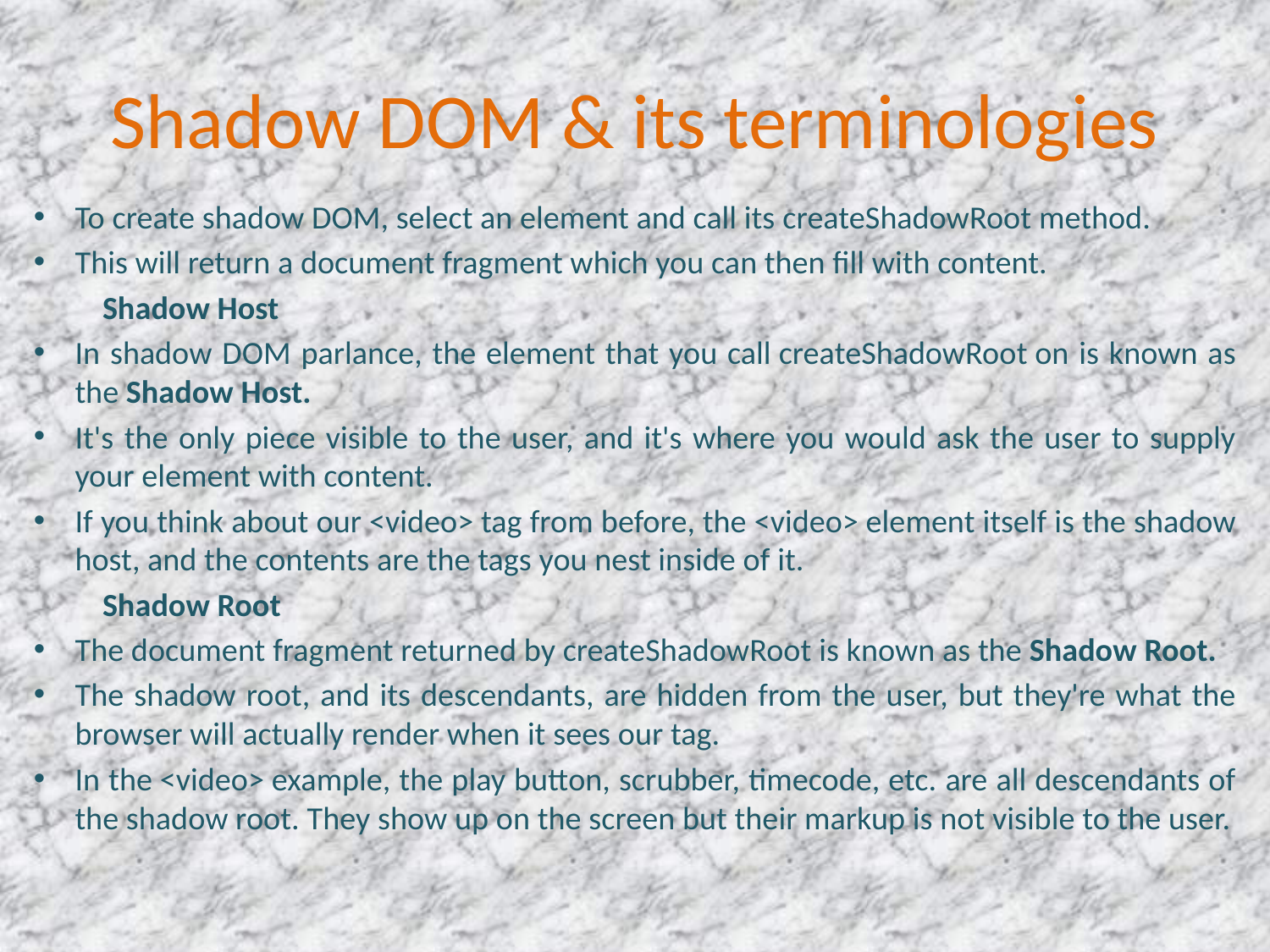

# Shadow DOM & its terminologies
To create shadow DOM, select an element and call its createShadowRoot method.
This will return a document fragment which you can then fill with content.
				Shadow Host
In shadow DOM parlance, the element that you call createShadowRoot on is known as the Shadow Host.
It's the only piece visible to the user, and it's where you would ask the user to supply your element with content.
If you think about our <video> tag from before, the <video> element itself is the shadow host, and the contents are the tags you nest inside of it.
				Shadow Root
The document fragment returned by createShadowRoot is known as the Shadow Root.
The shadow root, and its descendants, are hidden from the user, but they're what the browser will actually render when it sees our tag.
In the <video> example, the play button, scrubber, timecode, etc. are all descendants of the shadow root. They show up on the screen but their markup is not visible to the user.